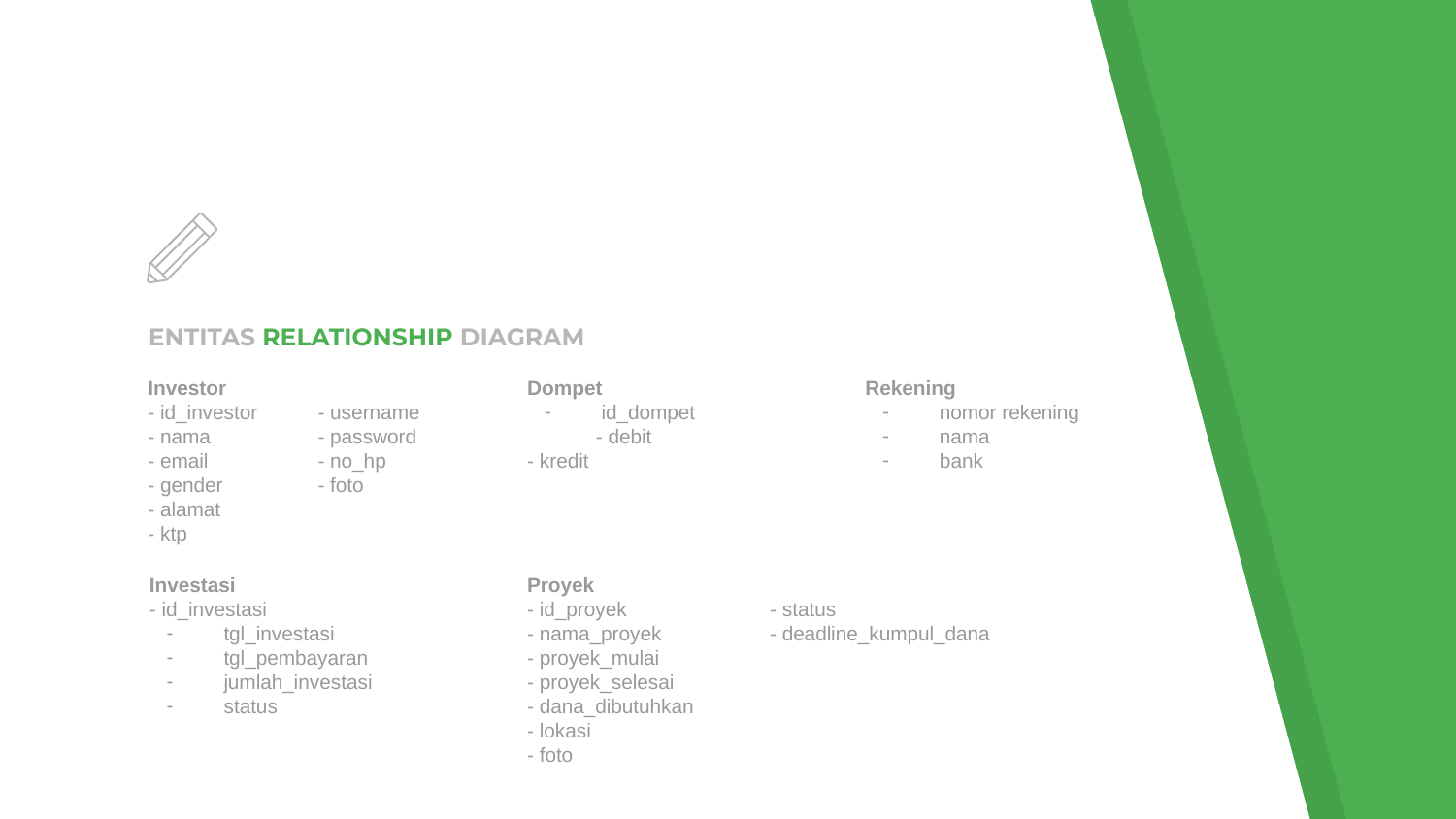

# ENTITAS RELATIONSHIP DIAGRAM
Investor
- id_investor
- nama
- email
- gender
- alamat
- ktp

- username
- password
- no_hp
- foto
Dompet
 id_dompet
- debit
- kredit
Rekening
 nomor rekening
 nama
 bank

Investasi
- id_investasi
 tgl_investasi
 tgl_pembayaran
 jumlah_investasi
 status
Proyek
- id_proyek
- nama_proyek
- proyek_mulai
- proyek_selesai
- dana_dibutuhkan
- lokasi
- foto

- status
- deadline_kumpul_dana